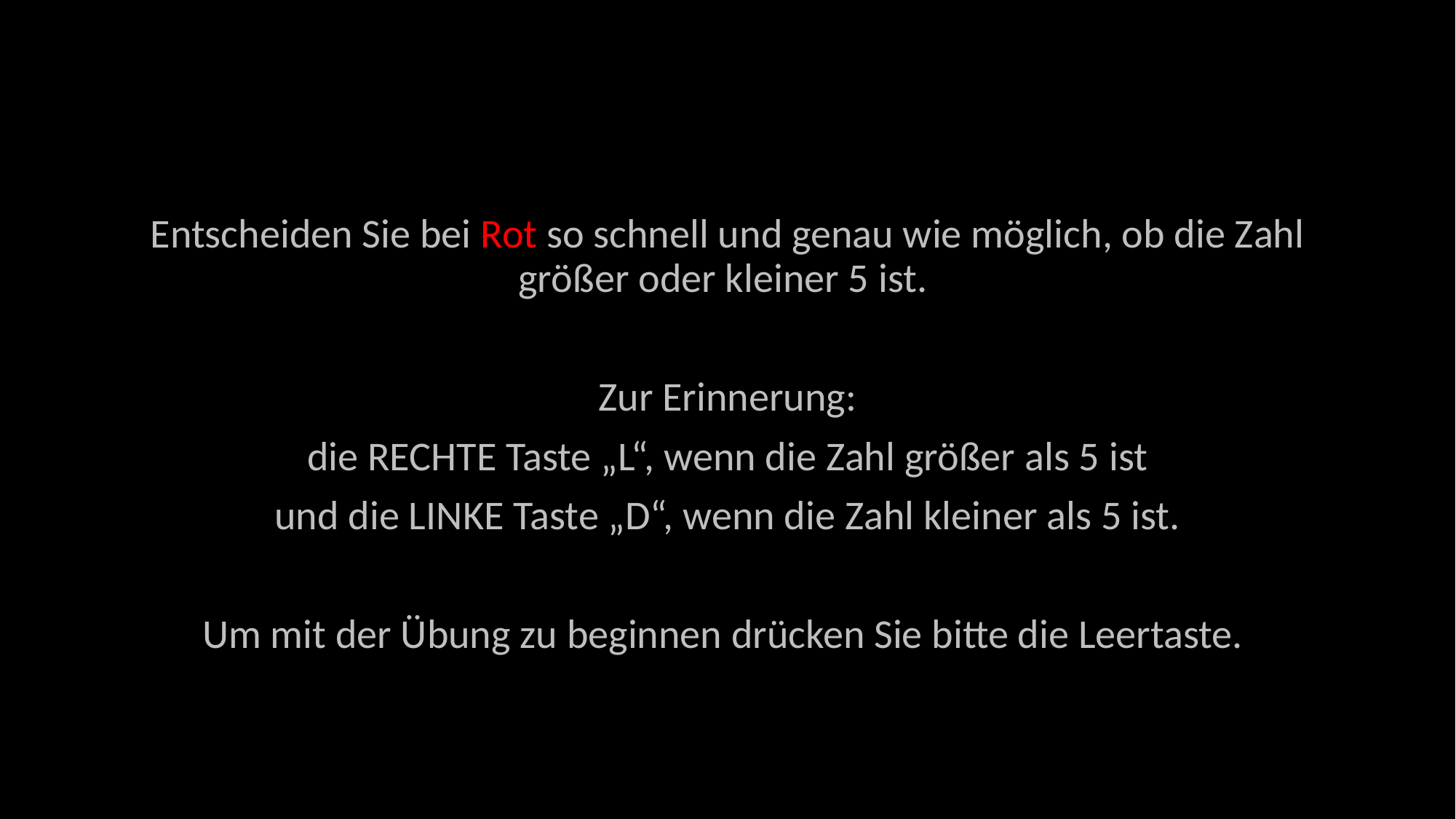

Entscheiden Sie bei Rot so schnell und genau wie möglich, ob die Zahl größer oder kleiner 5 ist.

Zur Erinnerung:
die RECHTE Taste „L“, wenn die Zahl größer als 5 ist
und die LINKE Taste „D“, wenn die Zahl kleiner als 5 ist.

Um mit der Übung zu beginnen drücken Sie bitte die Leertaste.